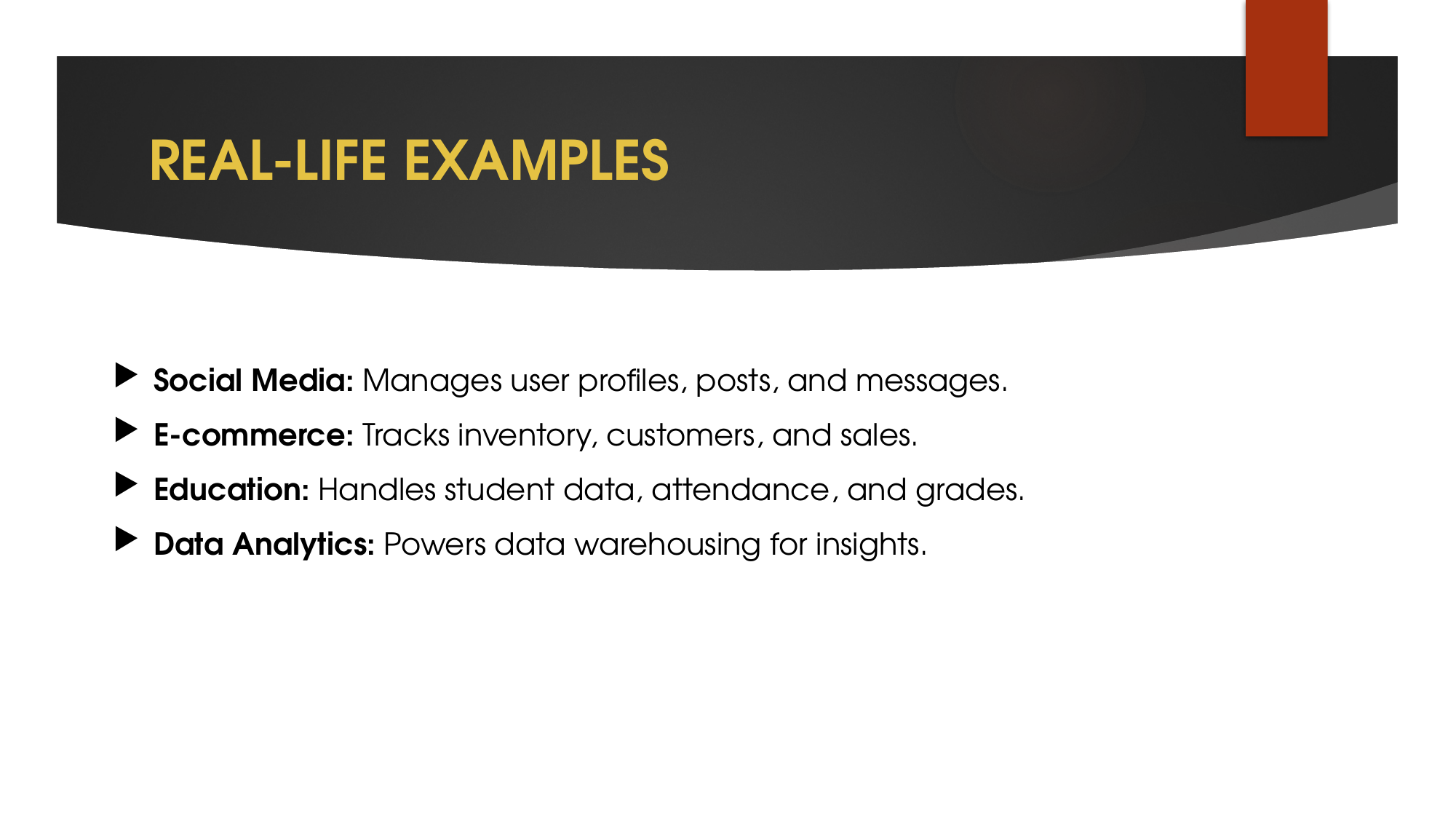

# REAL-LIFE EXAMPLES
Social Media: Manages user profiles, posts, and messages.
E-commerce: Tracks inventory, customers, and sales.
Education: Handles student data, attendance, and grades.
Data Analytics: Powers data warehousing for insights.